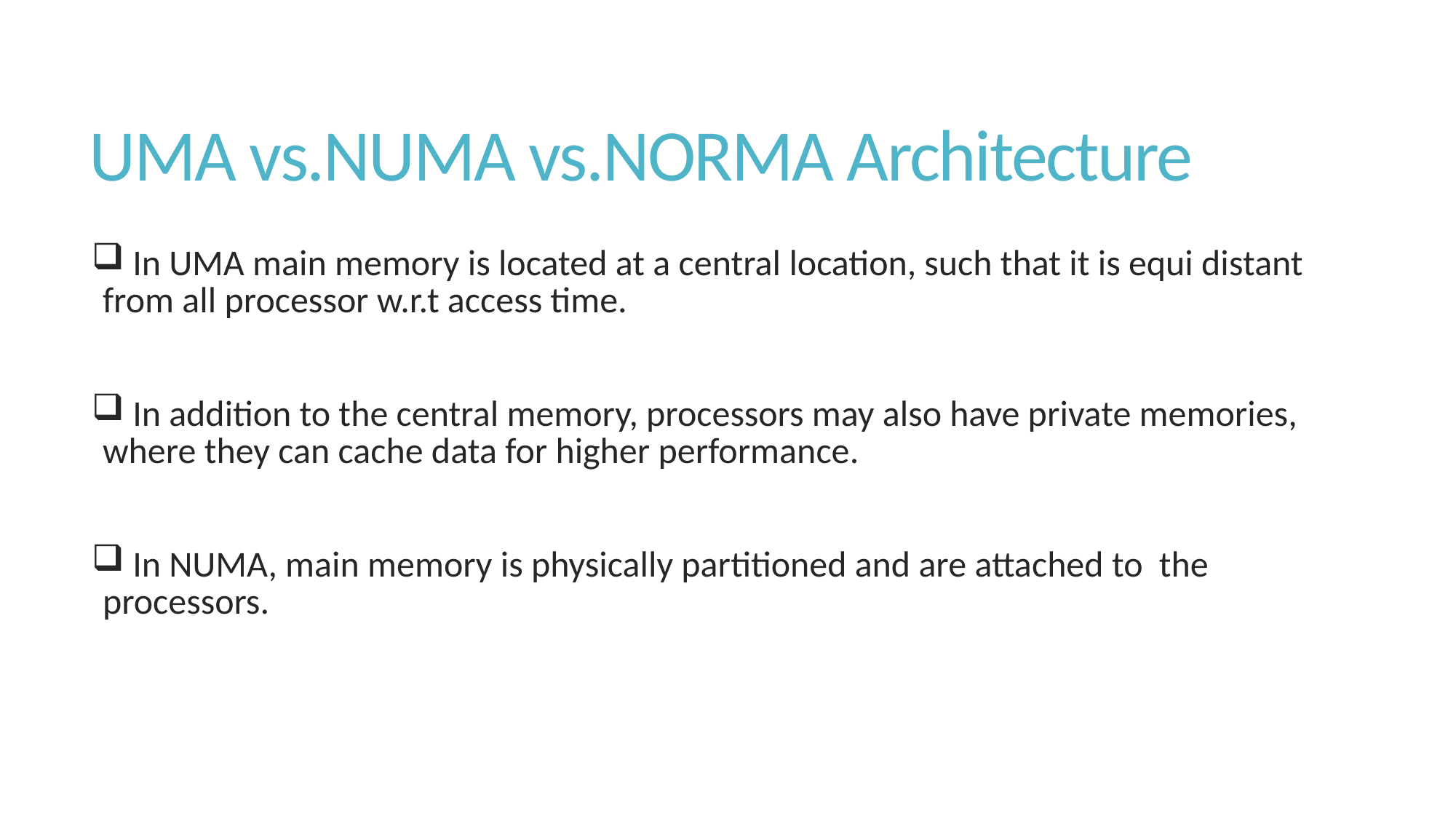

# UMA vs.NUMA vs.NORMA Architecture
 In UMA main memory is located at a central location, such that it is equi distant from all processor w.r.t access time.

 In addition to the central memory, processors may also have private memories, where they can cache data for higher performance.

 In NUMA, main memory is physically partitioned and are attached to  the processors.